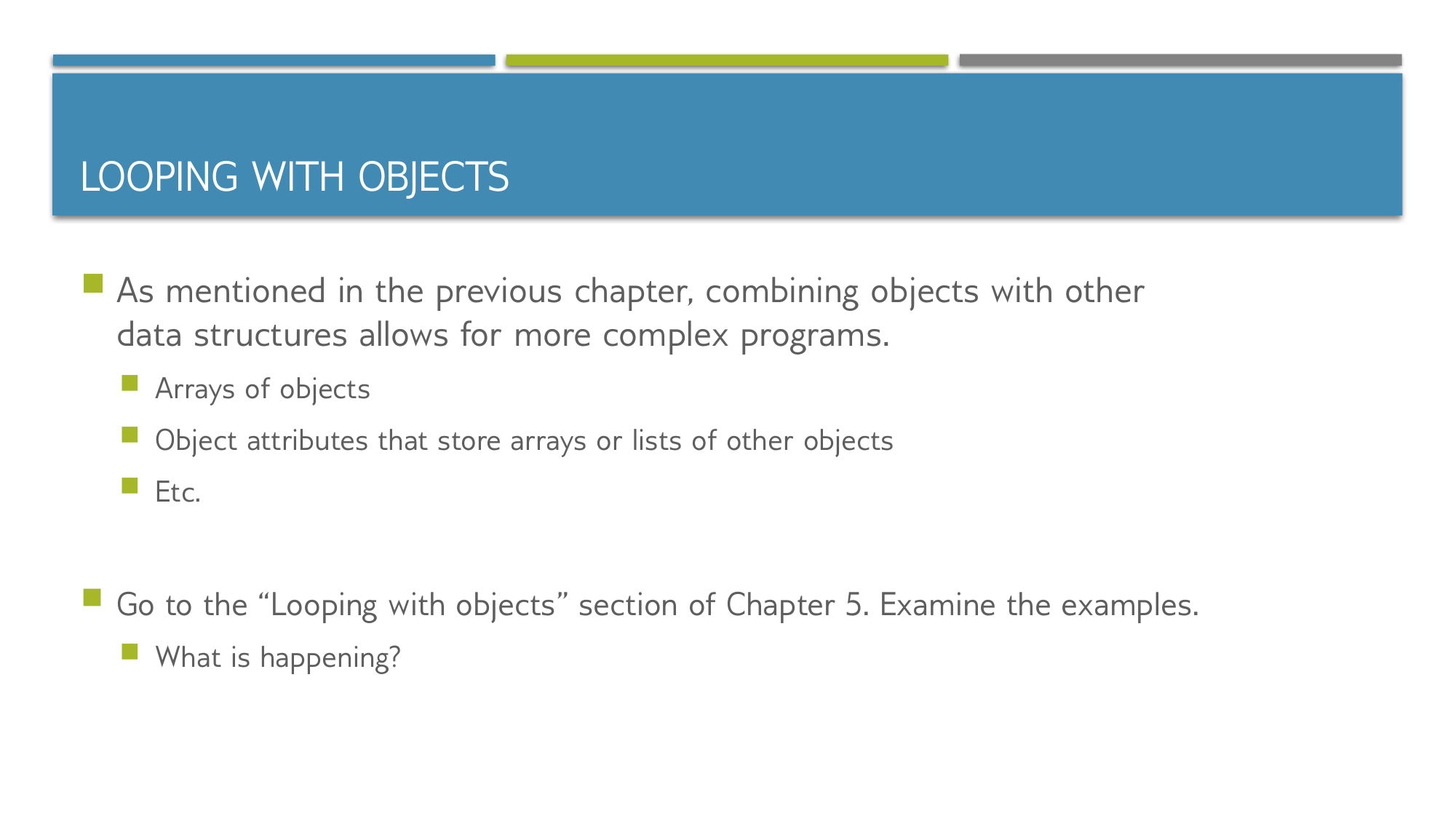

# Looping with Objects
As mentioned in the previous chapter, combining objects with other
data structures allows for more complex programs.
Arrays of objects
Object attributes that store arrays or lists of other objects
Etc.

Go to the “Looping with objects” section of Chapter 5. Examine the examples.
What is happening?